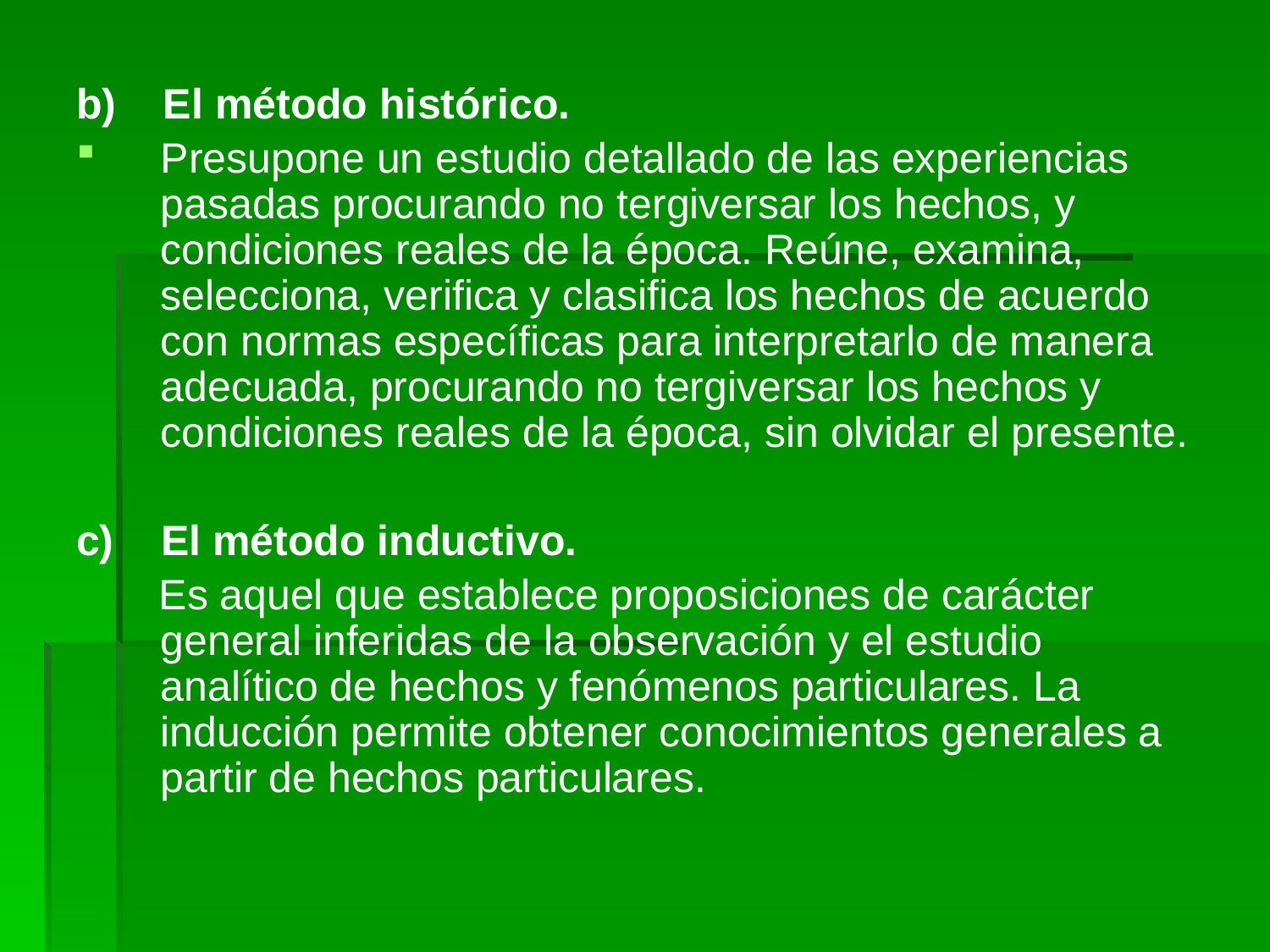

b)    El método histórico.
Presupone un estudio detallado de las experiencias pasadas procurando no tergiversar los hechos, y condiciones reales de la época. Reúne, examina, selecciona, verifica y clasifica los hechos de acuerdo con normas específicas para interpretarlo de manera adecuada, procurando no tergiversar los hechos y condiciones reales de la época, sin olvidar el presente.

c)    El método inductivo.
       Es aquel que establece proposiciones de carácter general inferidas de la observación y el estudio analítico de hechos y fenómenos particulares. La inducción permite obtener conocimientos generales a partir de hechos particulares.